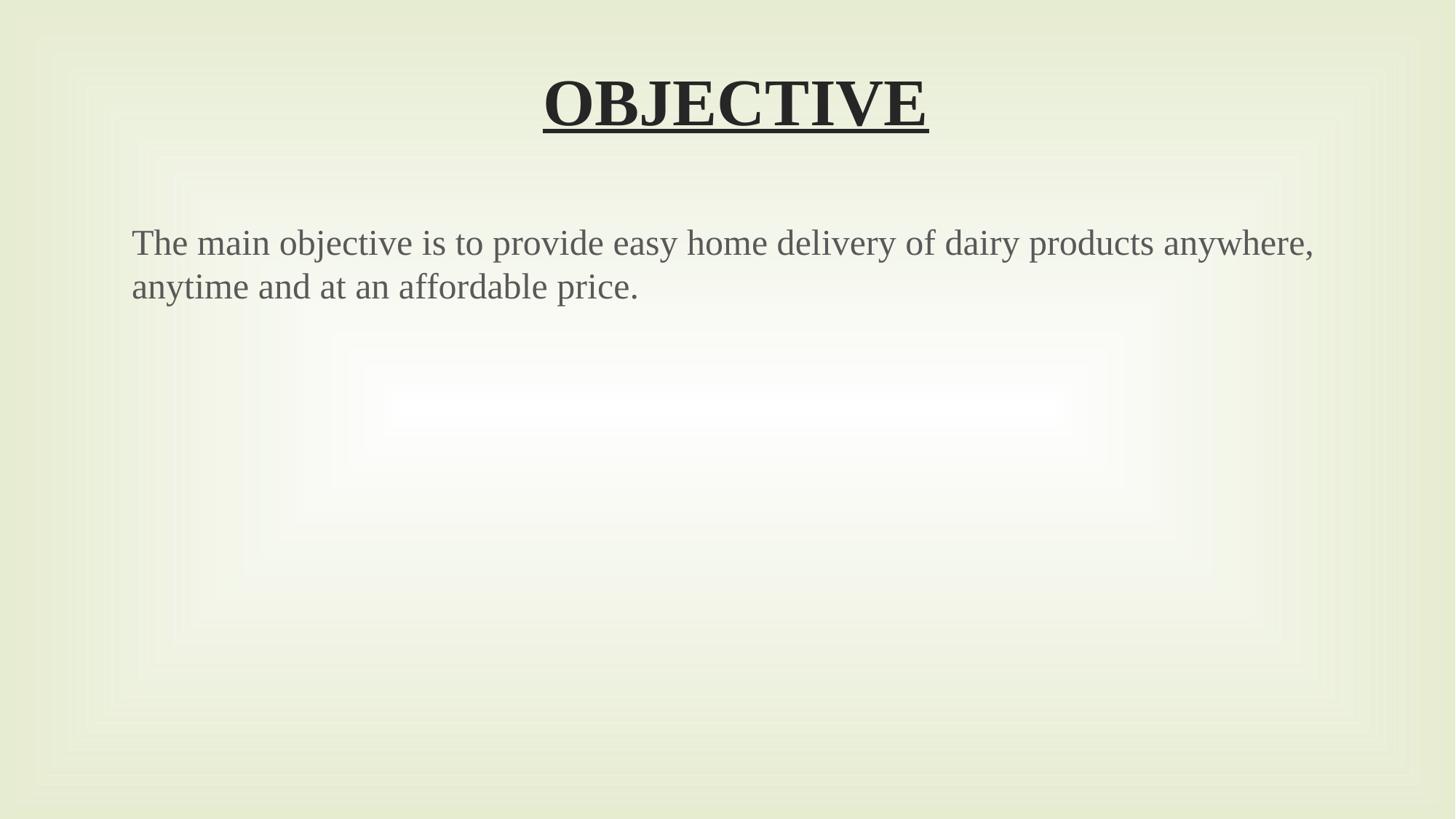

# OBJECTIVE
The main objective is to provide easy home delivery of dairy products anywhere, anytime and at an affordable price.